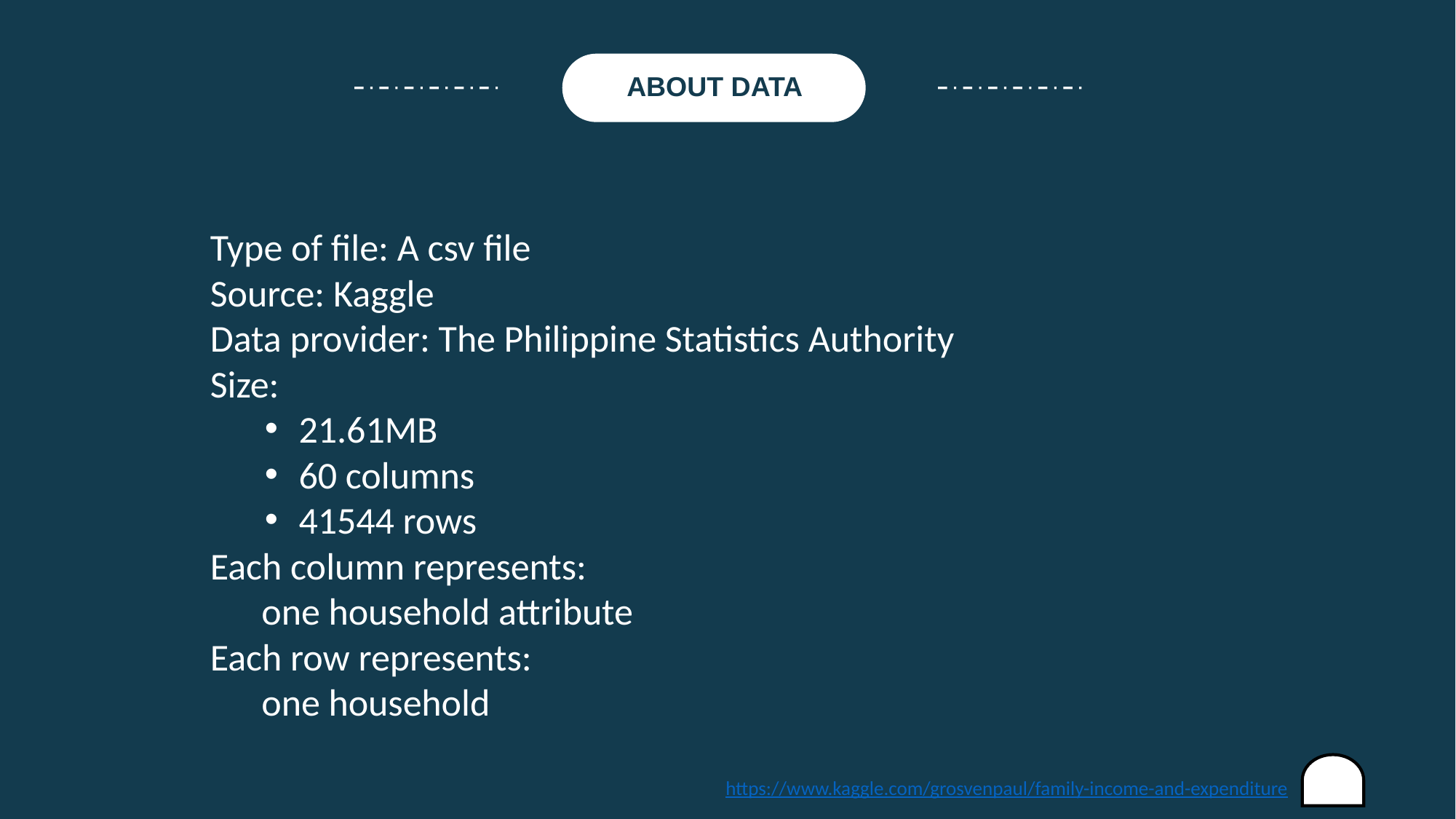

ABOUT DATA
Type of file: A csv file
Source: Kaggle
Data provider: The Philippine Statistics Authority
Size:
21.61MB
60 columns
41544 rows
Each column represents:
      one household attribute
Each row represents:
      one household
https://www.kaggle.com/grosvenpaul/family-income-and-expenditure